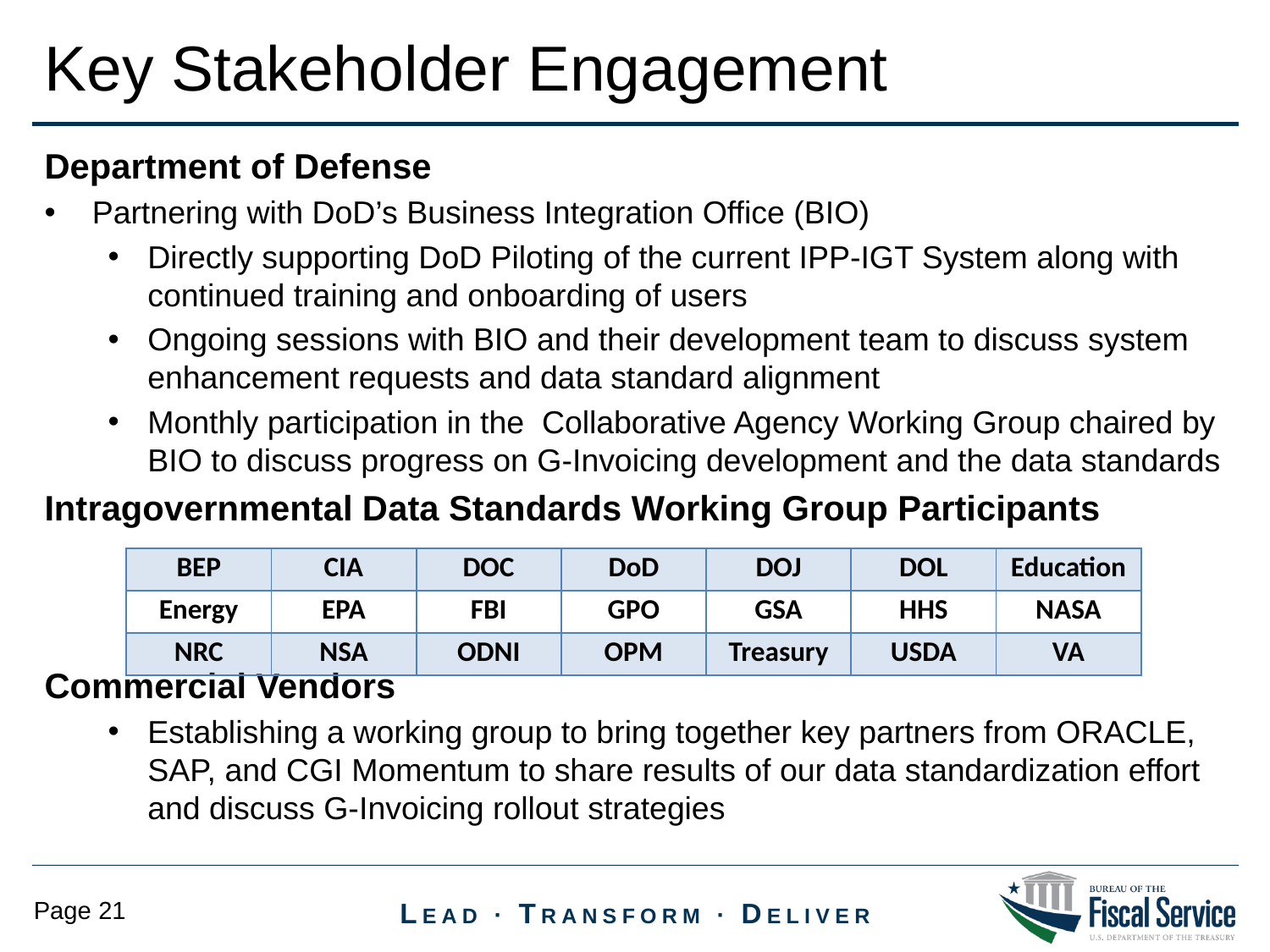

Key Stakeholder Engagement
Department of Defense
Partnering with DoD’s Business Integration Office (BIO)
Directly supporting DoD Piloting of the current IPP-IGT System along with continued training and onboarding of users
Ongoing sessions with BIO and their development team to discuss system enhancement requests and data standard alignment
Monthly participation in the  Collaborative Agency Working Group chaired by BIO to discuss progress on G-Invoicing development and the data standards
Intragovernmental Data Standards Working Group Participants

Commercial Vendors
Establishing a working group to bring together key partners from ORACLE, SAP, and CGI Momentum to share results of our data standardization effort and discuss G-Invoicing rollout strategies

| BEP | CIA | DOC | DoD | DOJ | DOL | Education |
| --- | --- | --- | --- | --- | --- | --- |
| Energy | EPA | FBI | GPO | GSA | HHS | NASA |
| NRC | NSA | ODNI | OPM | Treasury | USDA | VA |